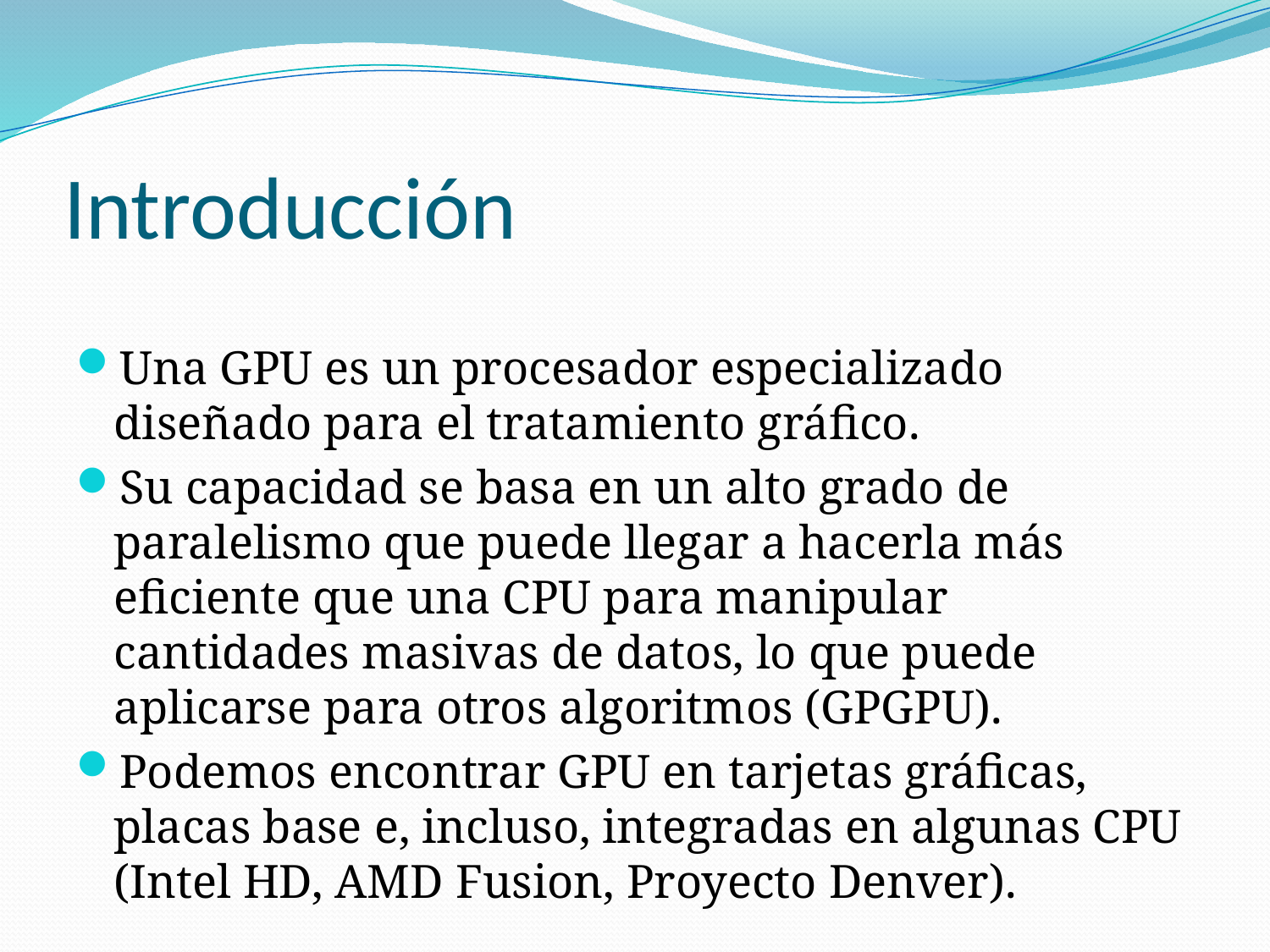

# Introducción

Una GPU es un procesador especializado diseñado para el tratamiento gráfico.
Su capacidad se basa en un alto grado de paralelismo que puede llegar a hacerla más eficiente que una CPU para manipular cantidades masivas de datos, lo que puede aplicarse para otros algoritmos (GPGPU).
Podemos encontrar GPU en tarjetas gráficas, placas base e, incluso, integradas en algunas CPU (Intel HD, AMD Fusion, Proyecto Denver).